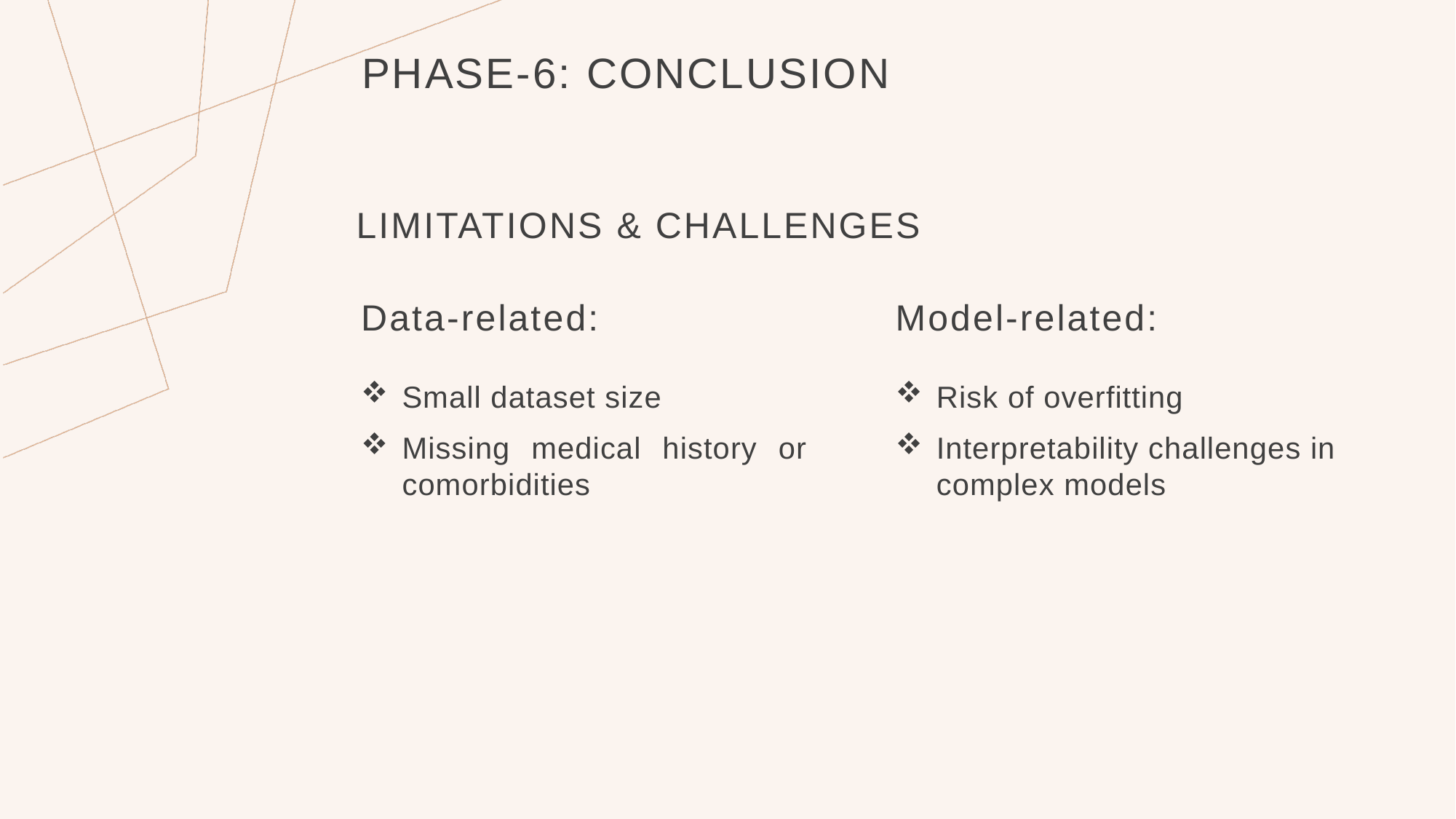

# Phase-6: Conclusion
Limitations & Challenges
Data-related:

Model-related:
Small dataset size
Missing medical history or comorbidities

Risk of overfitting
Interpretability challenges in complex models